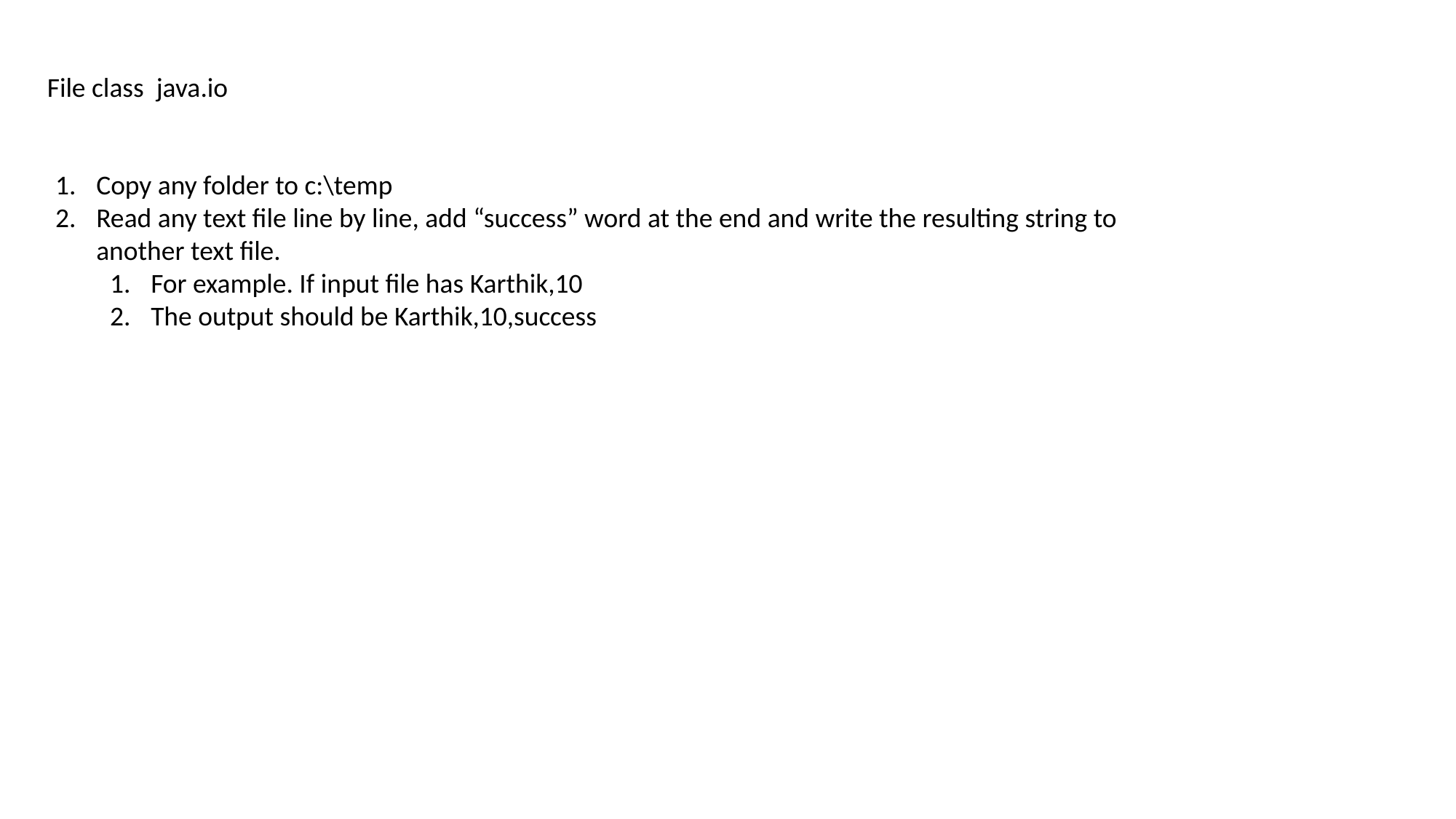

File class  java.io
Copy any folder to c:\temp
Read any text file line by line, add “success” word at the end and write the resulting string to another text file.
For example. If input file has Karthik,10
The output should be Karthik,10,success